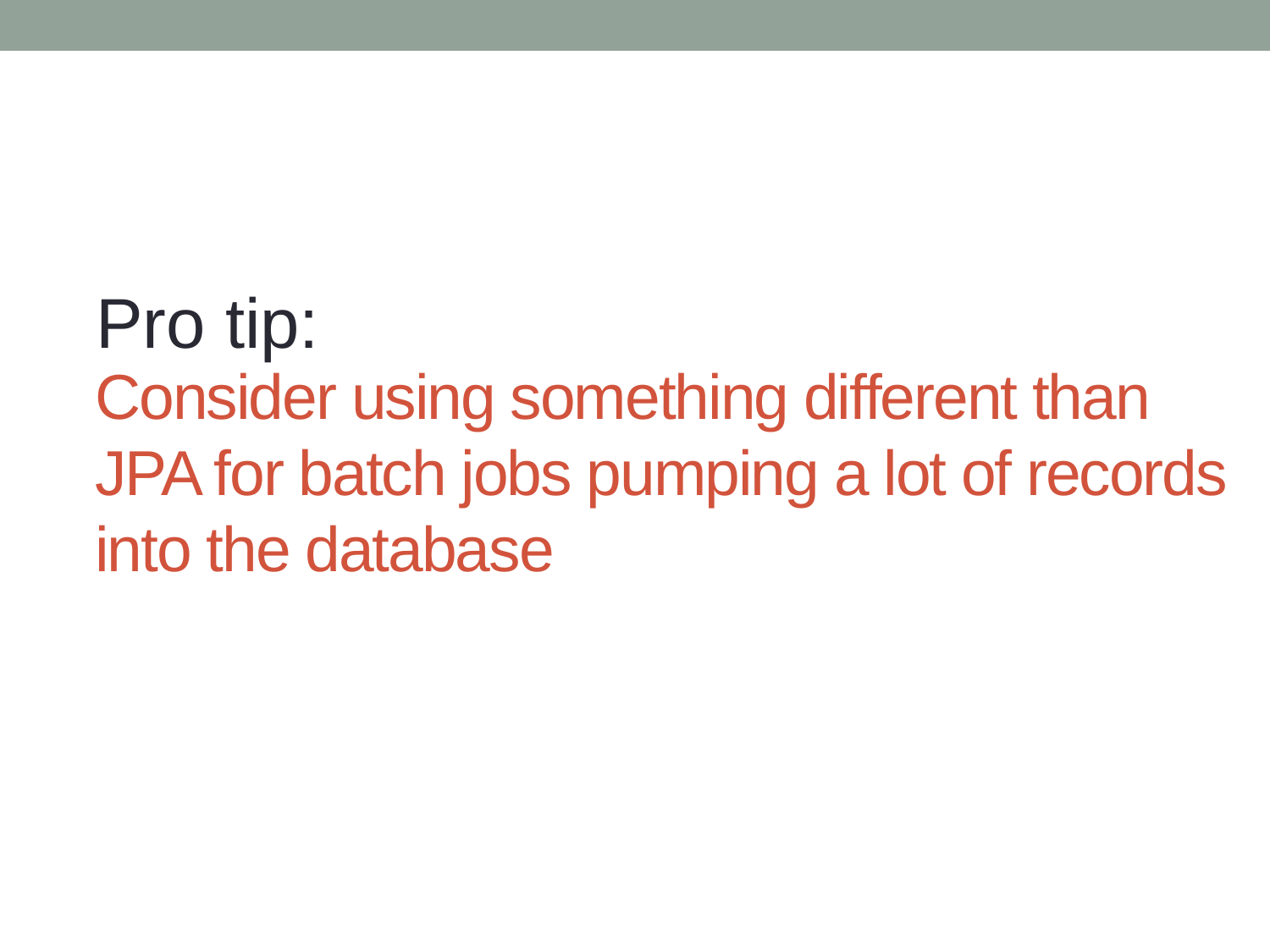

Pro tip:
# Consider using something different than JPA for batch jobs pumping a lot of records into the database